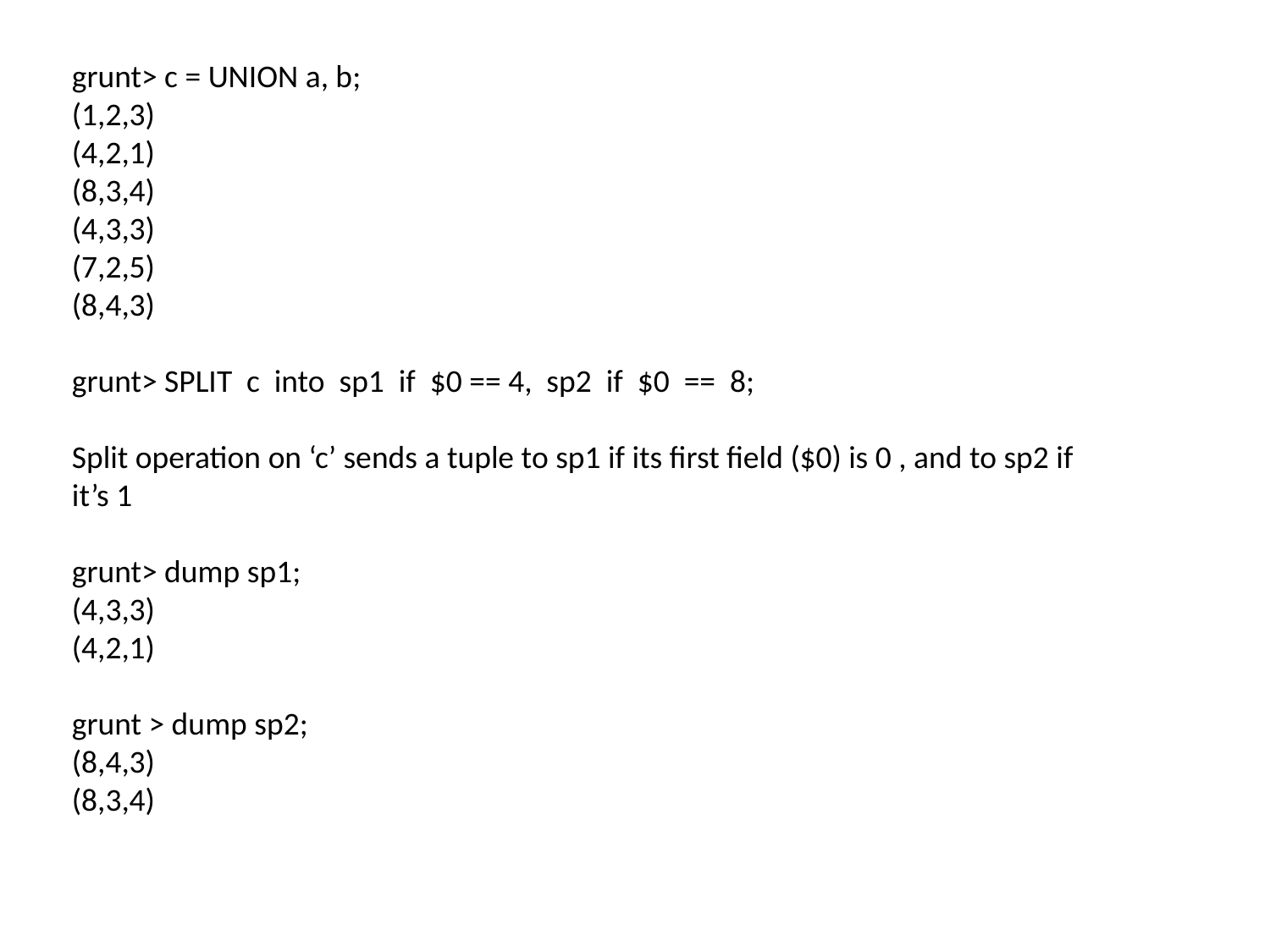

grunt> c = UNION a, b;
(1,2,3)
(4,2,1)
(8,3,4)
(4,3,3)
(7,2,5)
(8,4,3)

grunt> SPLIT  c  into  sp1  if  $0 == 4,  sp2  if  $0  ==  8;

Split operation on ‘c’ sends a tuple to sp1 if its first field ($0) is 0 , and to sp2 if it’s 1

grunt> dump sp1;
(4,3,3)
(4,2,1)

grunt > dump sp2;
(8,4,3)
(8,3,4)